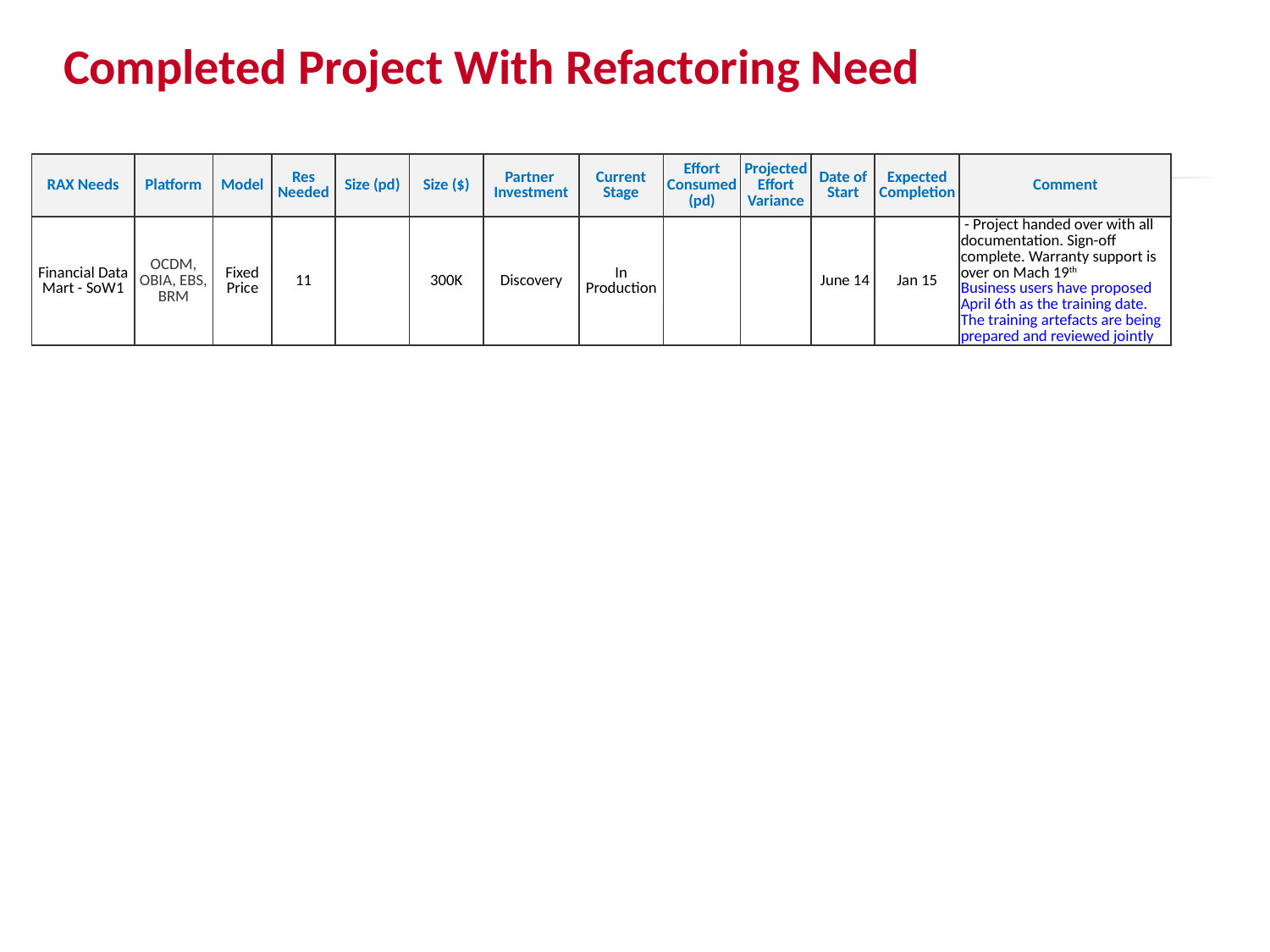

# Completed Project With Refactoring Need
| RAX Needs | Platform | Model | Res Needed | Size (pd) | Size ($) | Partner Investment | Current Stage | Effort Consumed (pd) | Projected Effort Variance | Date of Start | Expected Completion | Comment |
| --- | --- | --- | --- | --- | --- | --- | --- | --- | --- | --- | --- | --- |
| Financial Data Mart - SoW1 | OCDM, OBIA, EBS, BRM | Fixed Price | 11 |  | 300K | Discovery | In Production |  |  | June 14 | Jan 15 | - Project handed over with all documentation. Sign-off complete. Warranty support is over on Mach 19th Business users have proposed April 6th as the training date. The training artefacts are being prepared and reviewed jointly |